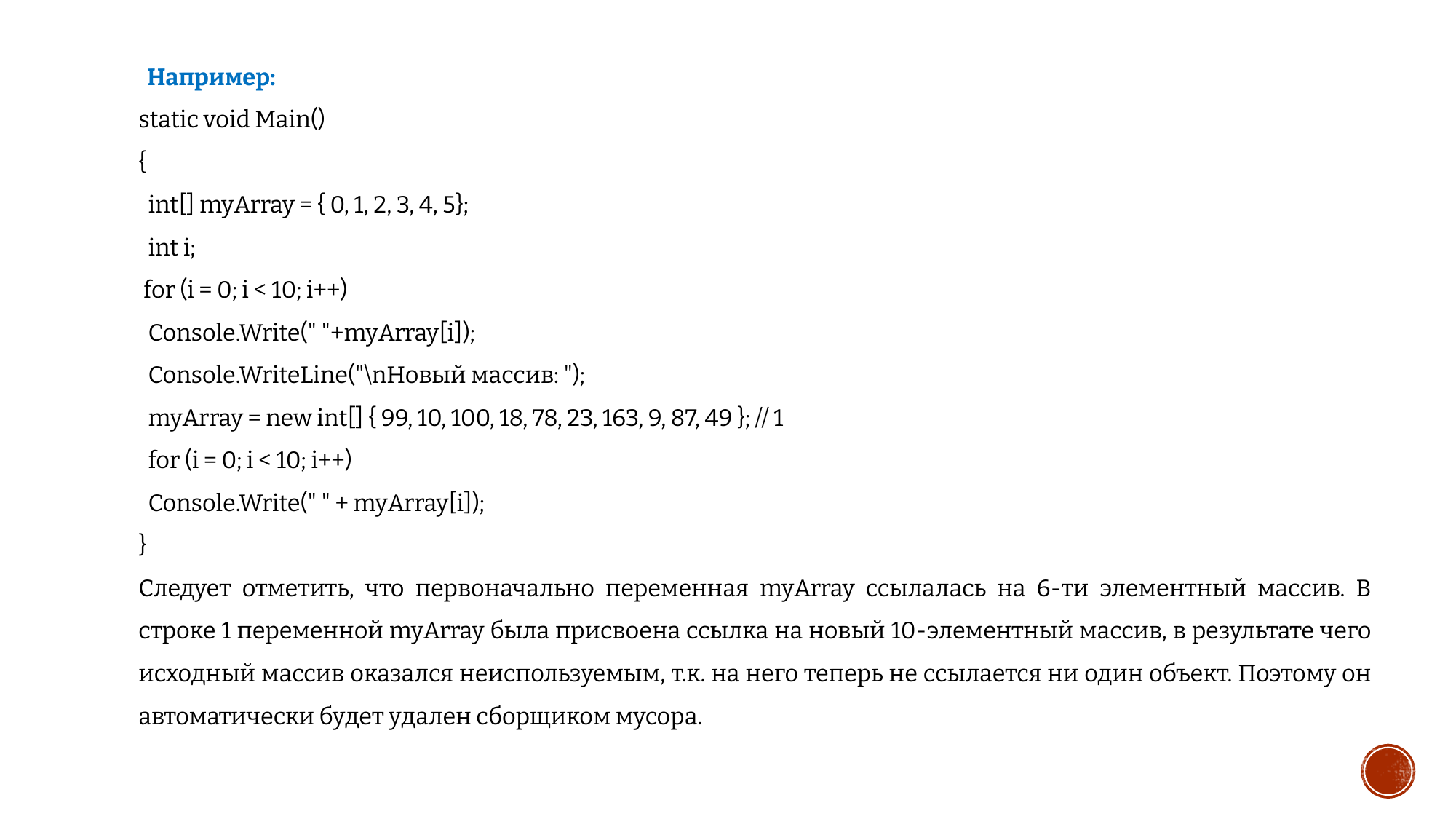

Например:
static void Main()
{
  int[] myArray = { 0, 1, 2, 3, 4, 5};
  int i;
 for (i = 0; i < 10; i++)
  Console.Write(" "+myArray[i]);
  Console.WriteLine("\nНовый массив: ");
  myArray = new int[] { 99, 10, 100, 18, 78, 23, 163, 9, 87, 49 }; // 1
  for (i = 0; i < 10; i++)
  Console.Write(" " + myArray[i]);
}
Следует отметить, что первоначально переменная myArray ссылалась на 6-ти элементный массив. В строке 1 переменной myArray была присвоена ссылка на новый 10-элементный массив, в результате чего исходный массив оказался неиспользуемым, т.к. на него теперь не ссылается ни один объект. Поэтому он автоматически будет удален сборщиком мусора.